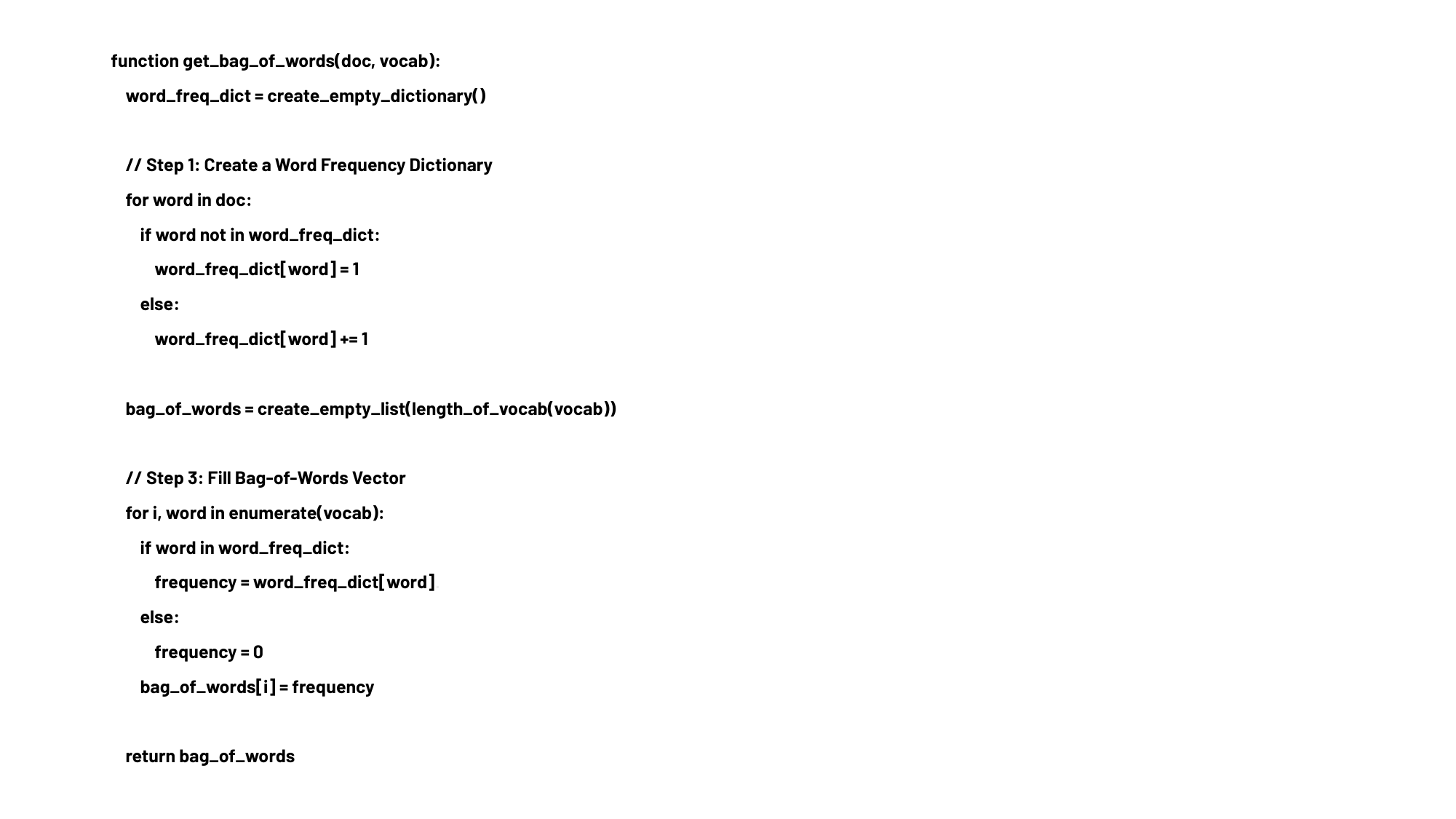

function get_bag_of_words(doc, vocab):
    word_freq_dict = create_empty_dictionary()

    // Step 1: Create a Word Frequency Dictionary
    for word in doc:
        if word not in word_freq_dict:
            word_freq_dict[word] = 1
        else:
            word_freq_dict[word] += 1

    bag_of_words = create_empty_list(length_of_vocab(vocab))

    // Step 3: Fill Bag-of-Words Vector
    for i, word in enumerate(vocab):
        if word in word_freq_dict:
            frequency = word_freq_dict[word].
        else:
            frequency = 0
        bag_of_words[i] = frequency

    return bag_of_words